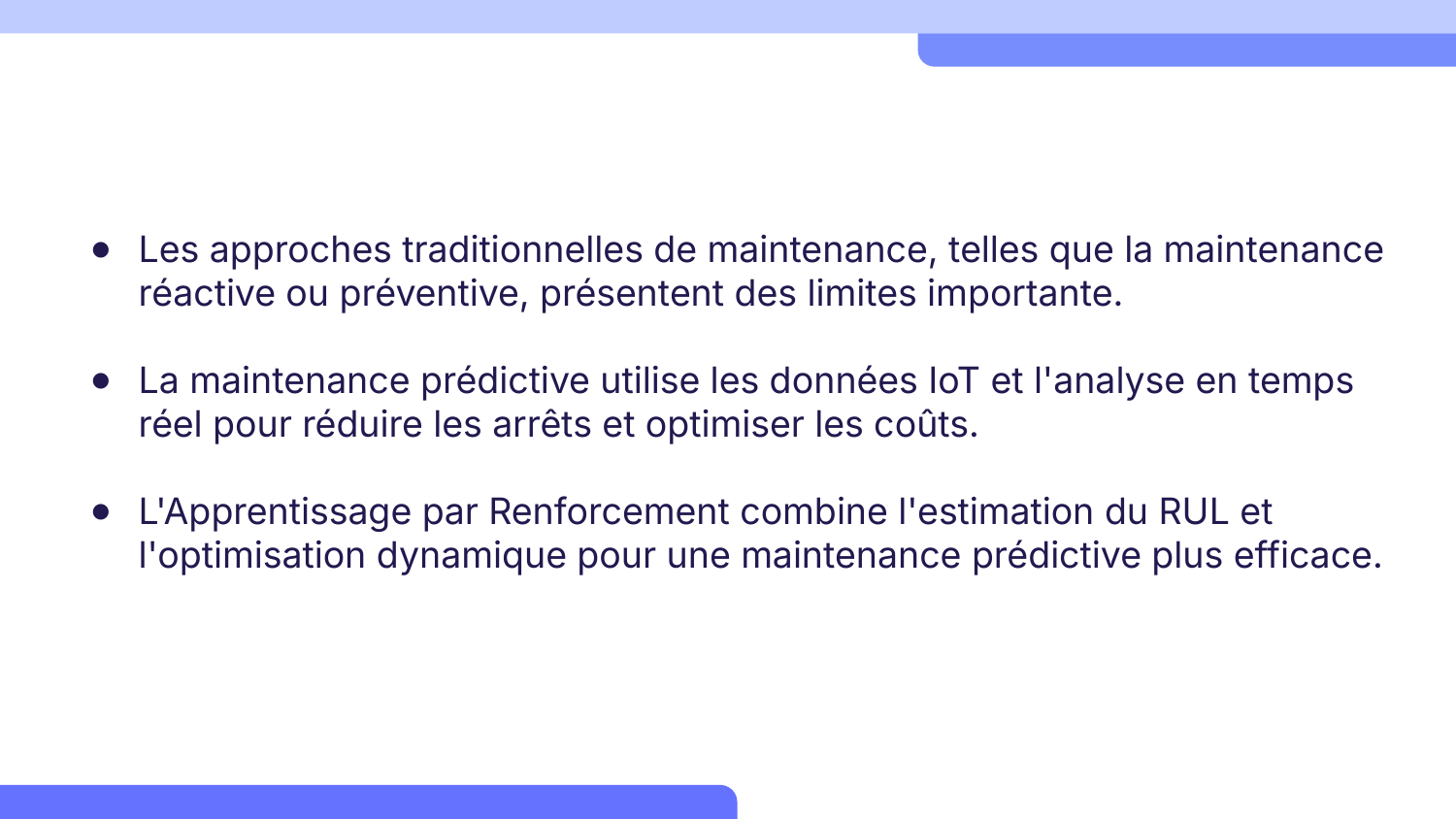

Les approches traditionnelles de maintenance, telles que la maintenance réactive ou préventive, présentent des limites importante.

La maintenance prédictive utilise les données IoT et l'analyse en temps réel pour réduire les arrêts et optimiser les coûts.

L'Apprentissage par Renforcement combine l'estimation du RUL et l'optimisation dynamique pour une maintenance prédictive plus efficace.